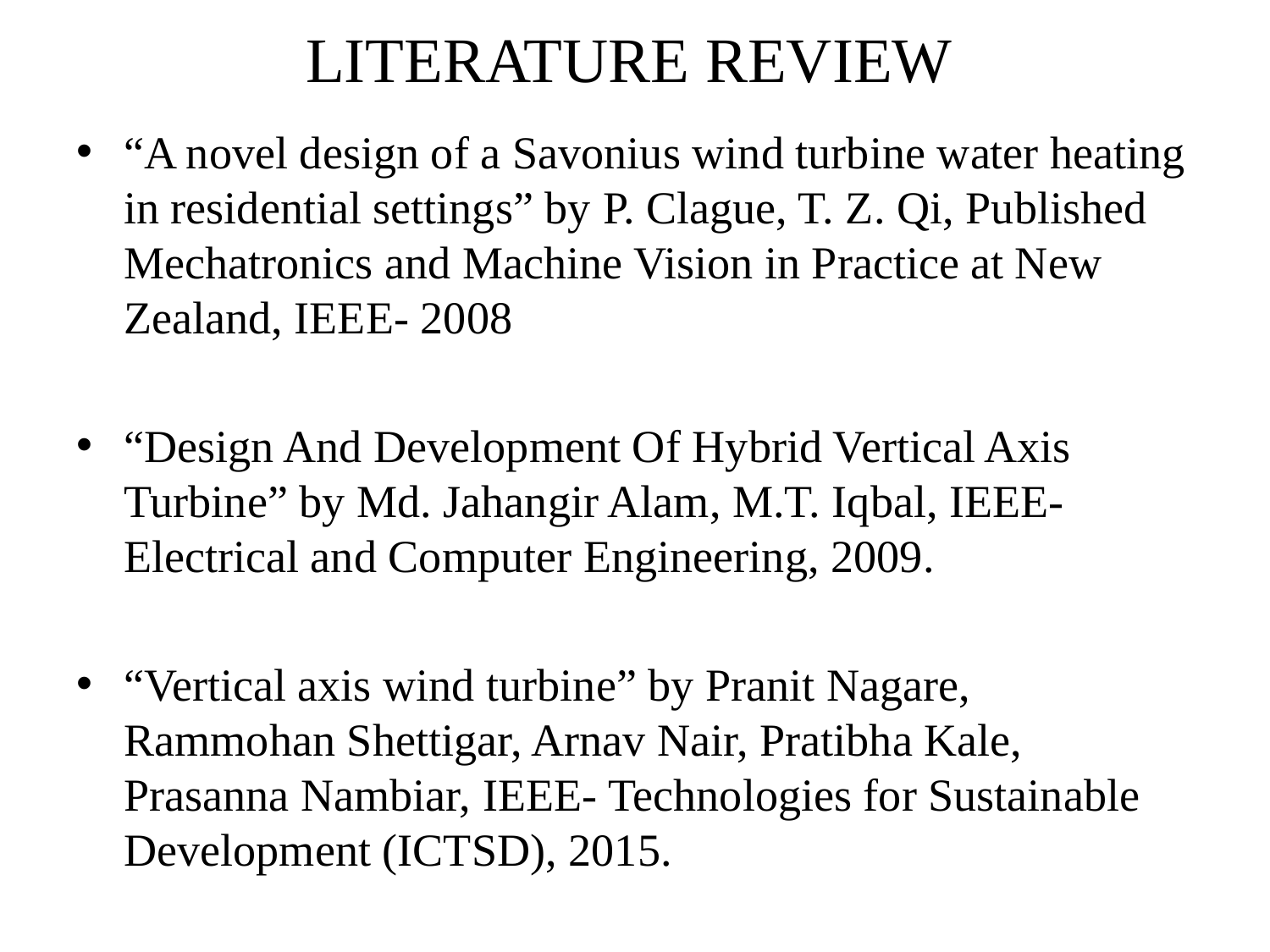

# LITERATURE REVIEW
“A novel design of a Savonius wind turbine water heating in residential settings” by P. Clague, T. Z. Qi, Published Mechatronics and Machine Vision in Practice at New Zealand, IEEE- 2008

“Design And Development Of Hybrid Vertical Axis Turbine” by Md. Jahangir Alam, M.T. Iqbal, IEEE-  Electrical and Computer Engineering, 2009.

“Vertical axis wind turbine” by Pranit Nagare, Rammohan Shettigar, Arnav Nair, Pratibha Kale,  Prasanna Nambiar, IEEE- Technologies for Sustainable Development (ICTSD), 2015.